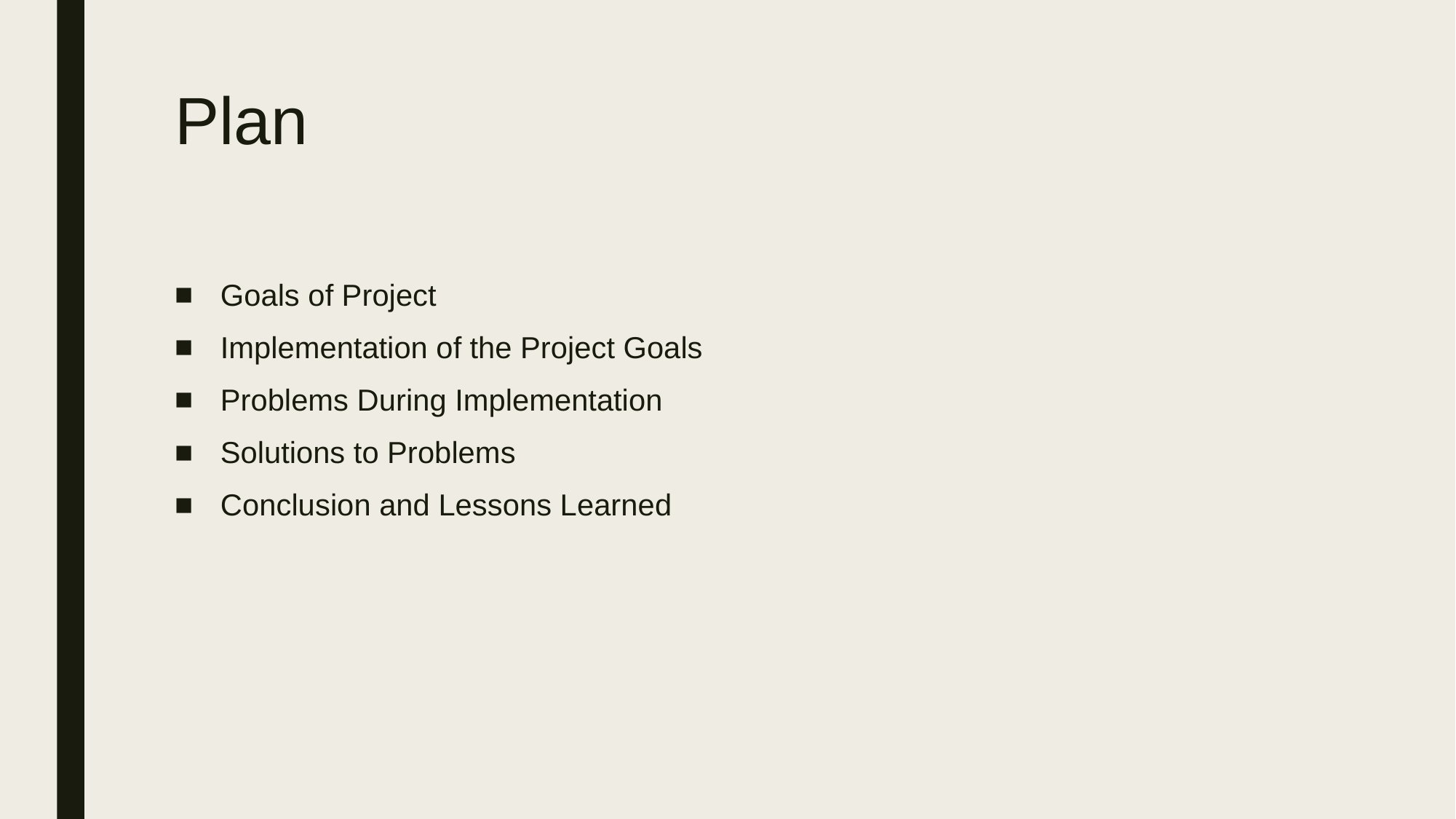

# Plan
Goals of Project
Implementation of the Project Goals
Problems During Implementation
Solutions to Problems
Conclusion and Lessons Learned